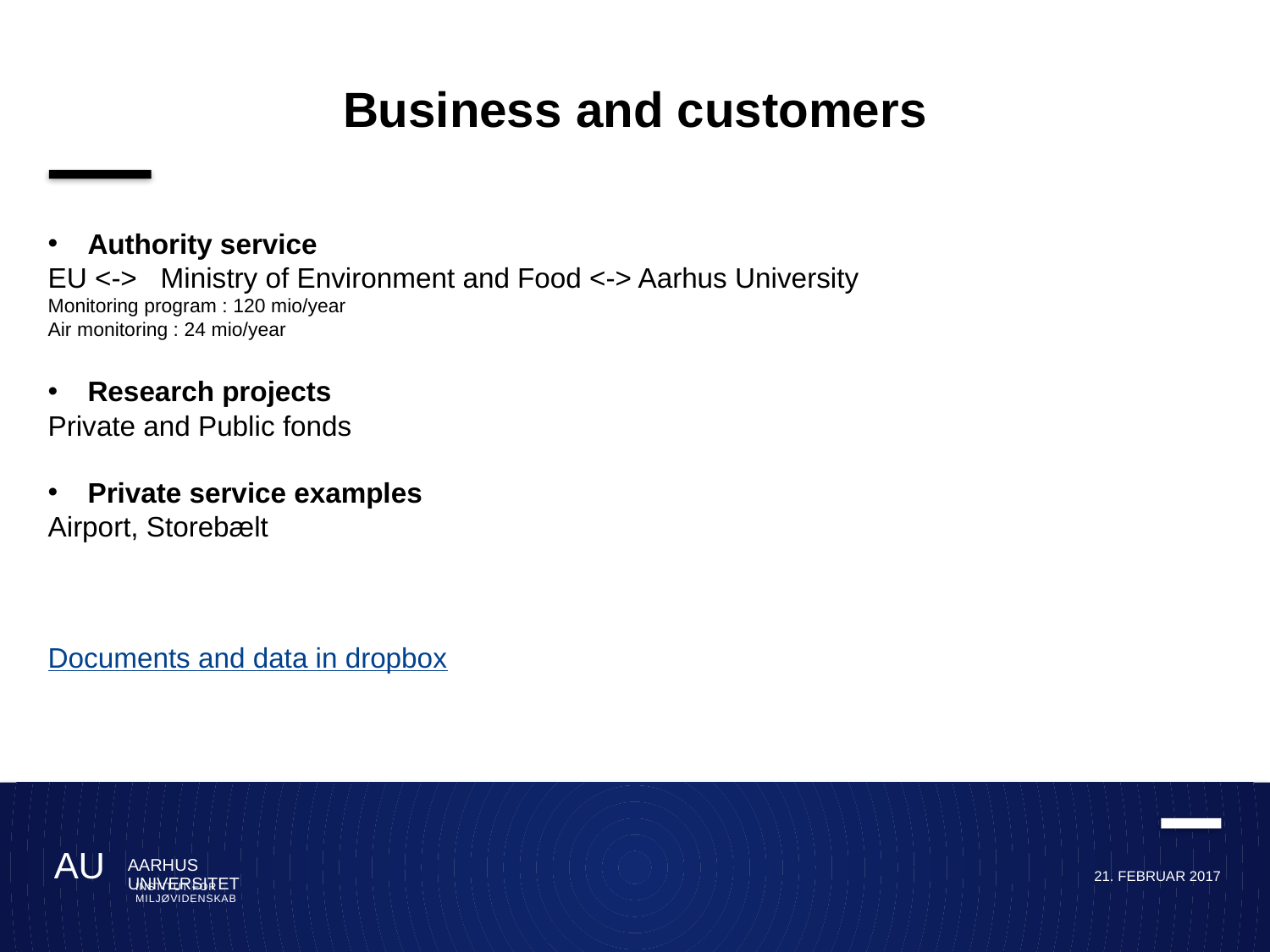

Business and customers
Authority service
EU <->   Ministry of Environment and Food <-> Aarhus University
Monitoring program : 120 mio/year
Air monitoring : 24 mio/year

Research projects
Private and Public fonds

Private service examples
Airport, Storebælt

Documents and data in dropbox